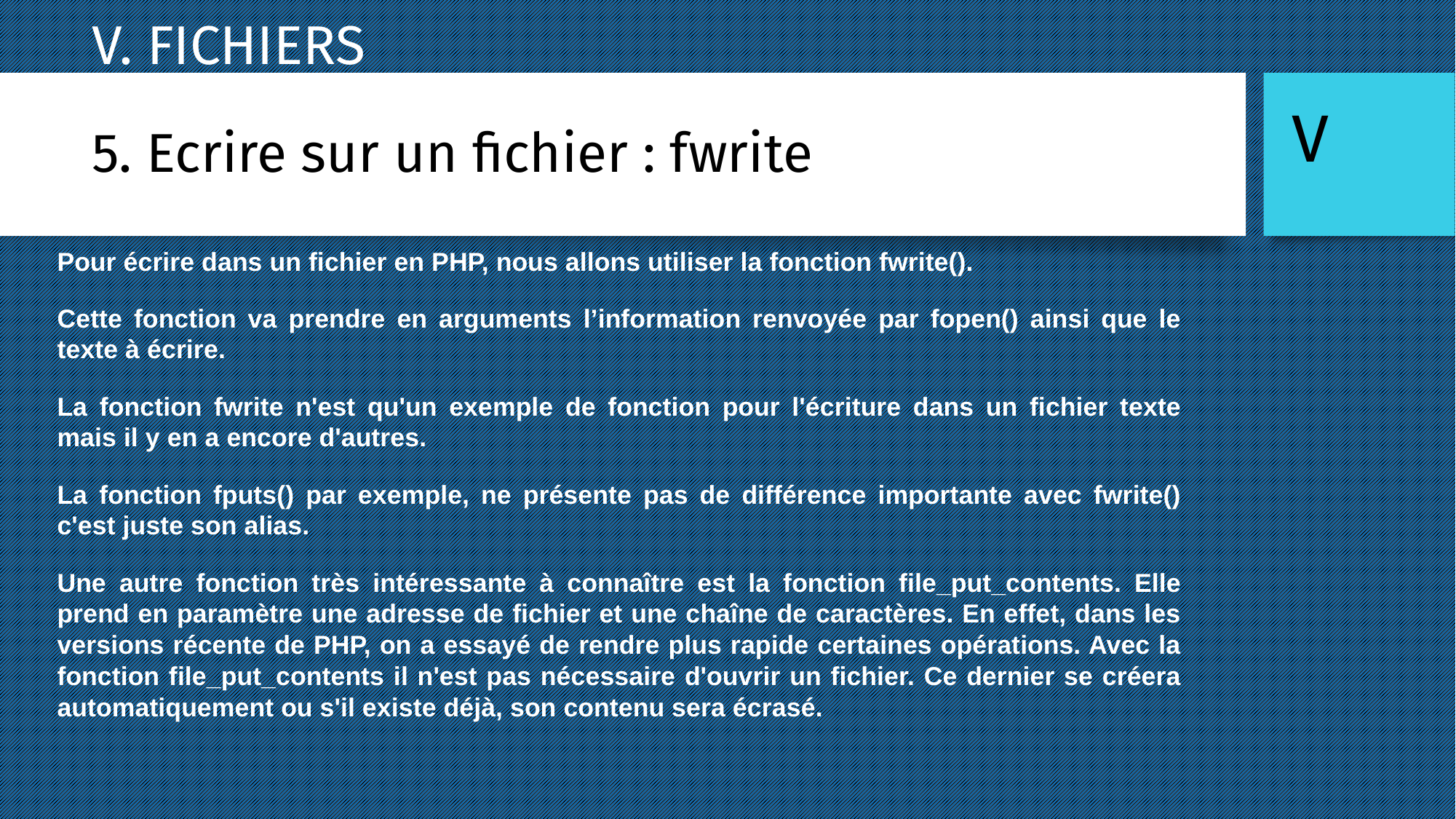

V. FICHIERS
5. Ecrire sur un fichier : fwrite
V
Pour écrire dans un fichier en PHP, nous allons utiliser la fonction fwrite().
Cette fonction va prendre en arguments l’information renvoyée par fopen() ainsi que le texte à écrire.
La fonction fwrite n'est qu'un exemple de fonction pour l'écriture dans un fichier texte mais il y en a encore d'autres.
La fonction fputs() par exemple, ne présente pas de différence importante avec fwrite() c'est juste son alias.
Une autre fonction très intéressante à connaître est la fonction file_put_contents. Elle prend en paramètre une adresse de fichier et une chaîne de caractères. En effet, dans les versions récente de PHP, on a essayé de rendre plus rapide certaines opérations. Avec la fonction file_put_contents il n'est pas nécessaire d'ouvrir un fichier. Ce dernier se créera automatiquement ou s'il existe déjà, son contenu sera écrasé.